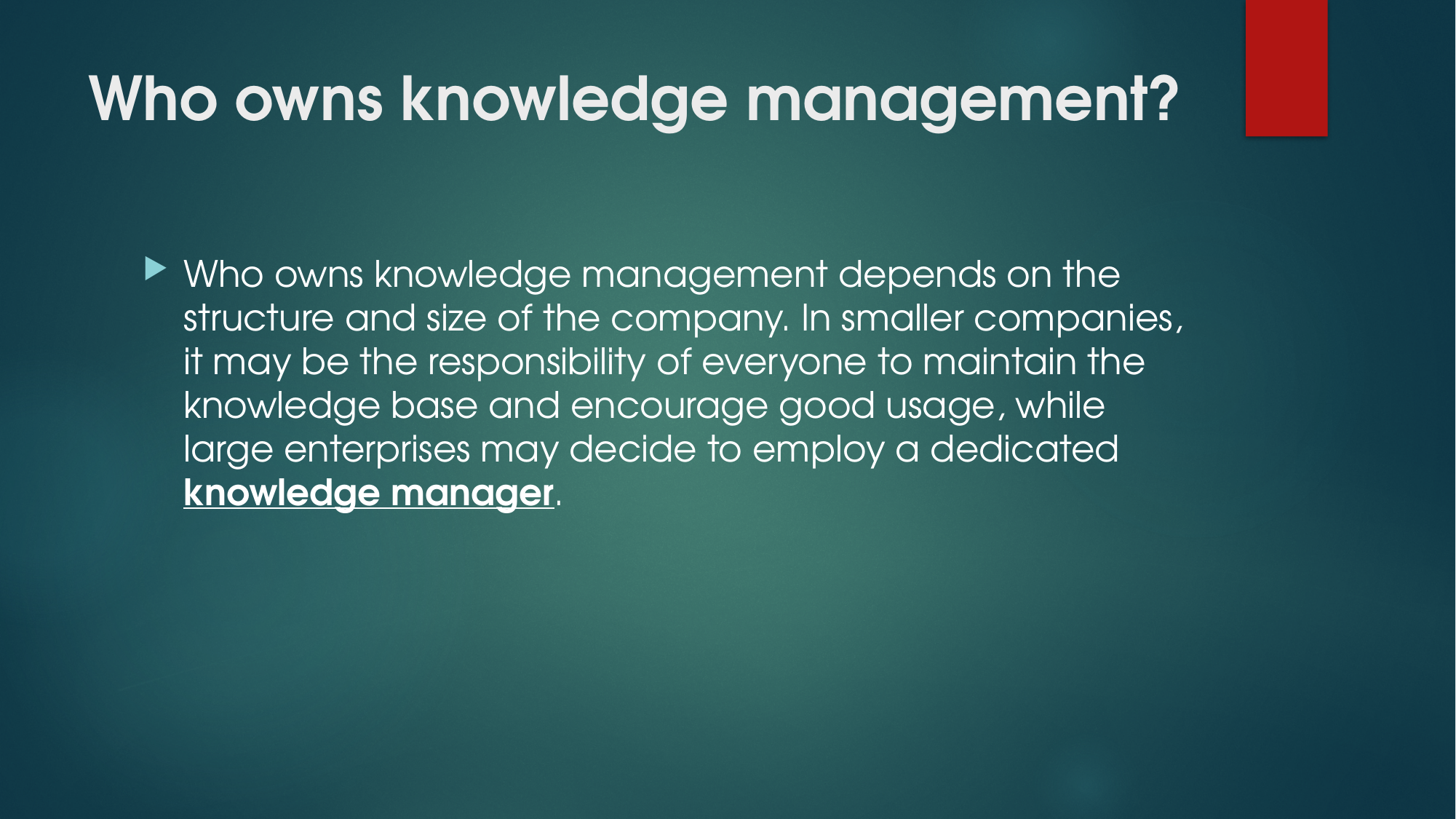

# Who owns knowledge management?
Who owns knowledge management depends on the structure and size of the company. In smaller companies, it may be the responsibility of everyone to maintain the knowledge base and encourage good usage, while large enterprises may decide to employ a dedicated knowledge manager.